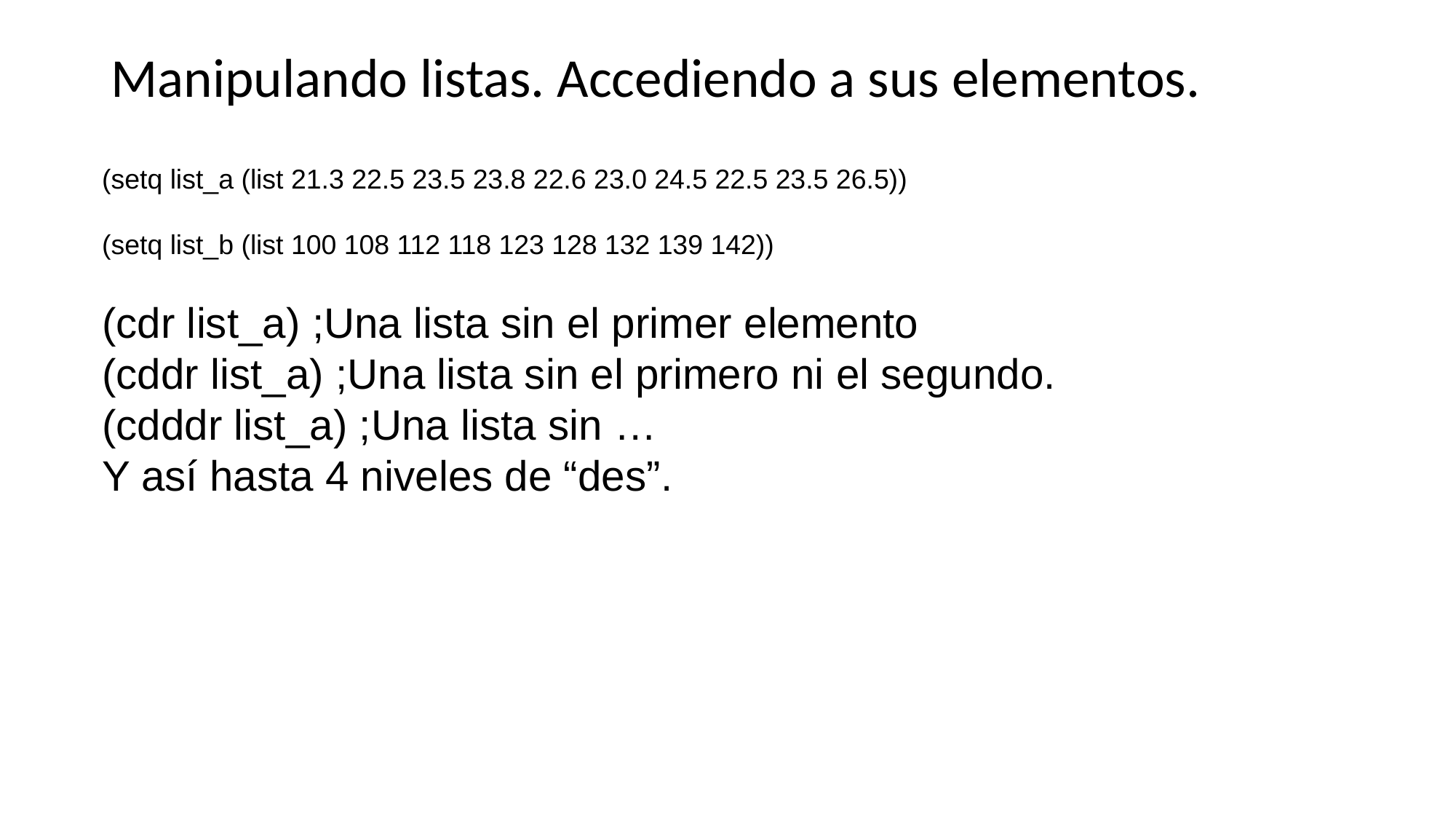

# Manipulando listas. Accediendo a sus elementos.
(setq list_a (list 21.3 22.5 23.5 23.8 22.6 23.0 24.5 22.5 23.5 26.5))

(setq list_b (list 100 108 112 118 123 128 132 139 142))
(cdr list_a) ;Una lista sin el primer elemento
(cddr list_a) ;Una lista sin el primero ni el segundo.
(cdddr list_a) ;Una lista sin …
Y así hasta 4 niveles de “des”.